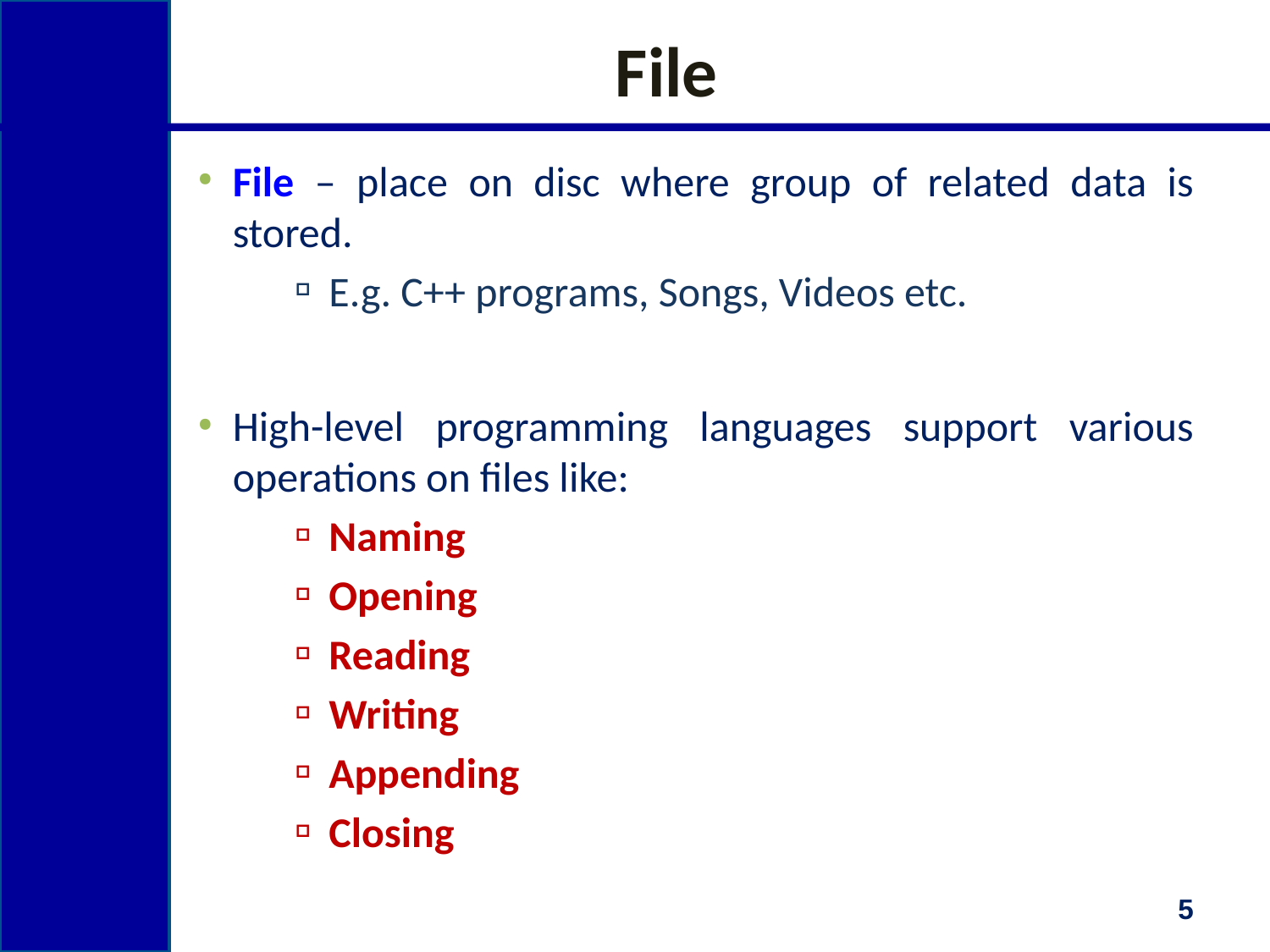

# File
File – place on disc where group of related data is stored.
E.g. C++ programs, Songs, Videos etc.

High-level programming languages support various operations on files like:
Naming
Opening
Reading
Writing
Appending
Closing
5